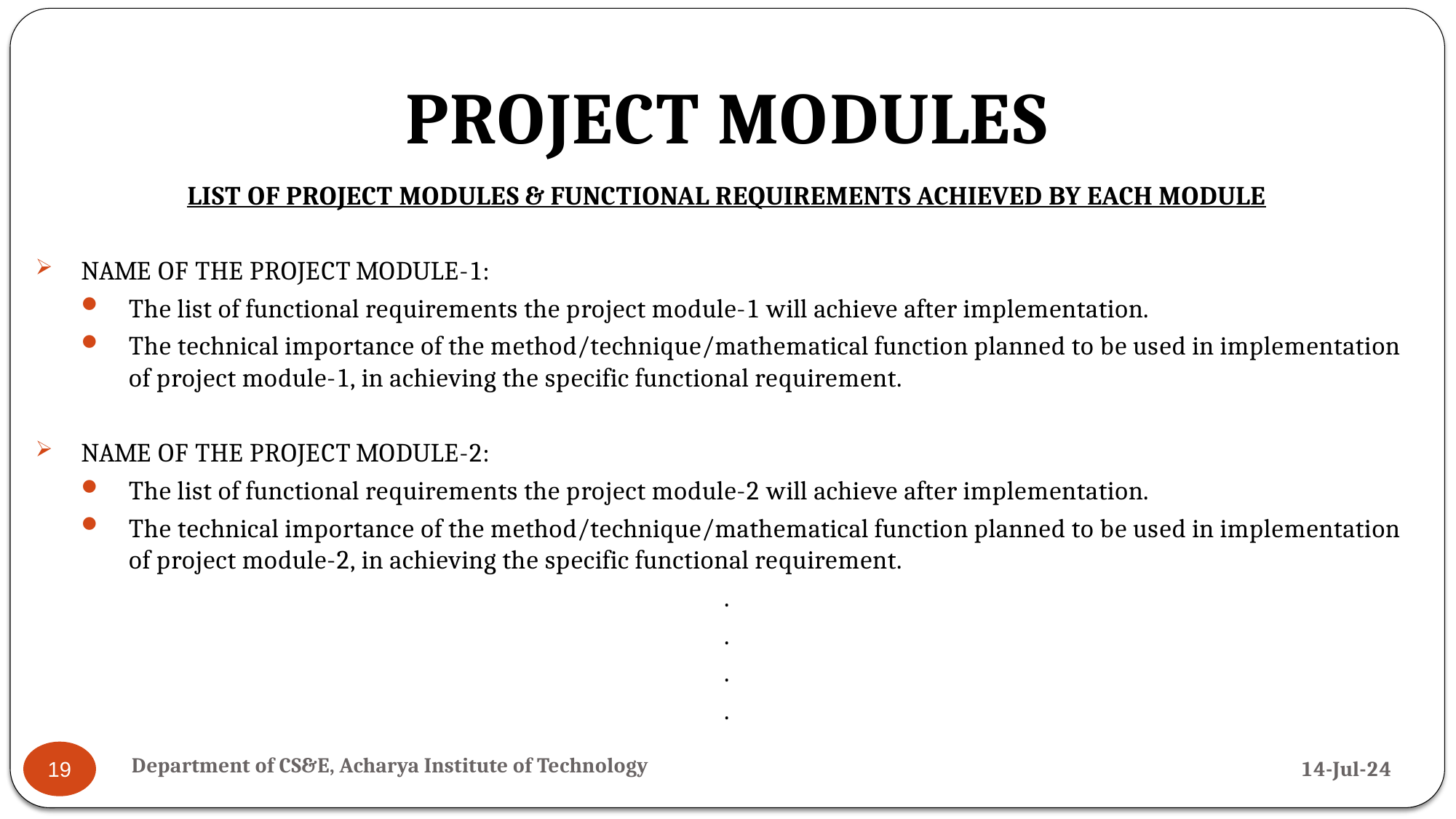

# PROJECT MODULES
LIST OF PROJECT MODULES & FUNCTIONAL REQUIREMENTS ACHIEVED BY EACH MODULE

NAME OF THE PROJECT MODULE-1:
The list of functional requirements the project module-1 will achieve after implementation.
The technical importance of the method/technique/mathematical function planned to be used in implementation of project module-1, in achieving the specific functional requirement.

NAME OF THE PROJECT MODULE-2:
The list of functional requirements the project module-2 will achieve after implementation.
The technical importance of the method/technique/mathematical function planned to be used in implementation of project module-2, in achieving the specific functional requirement.
.
.
.
.
Department of CS&E, Acharya Institute of Technology
14-Jul-24
19